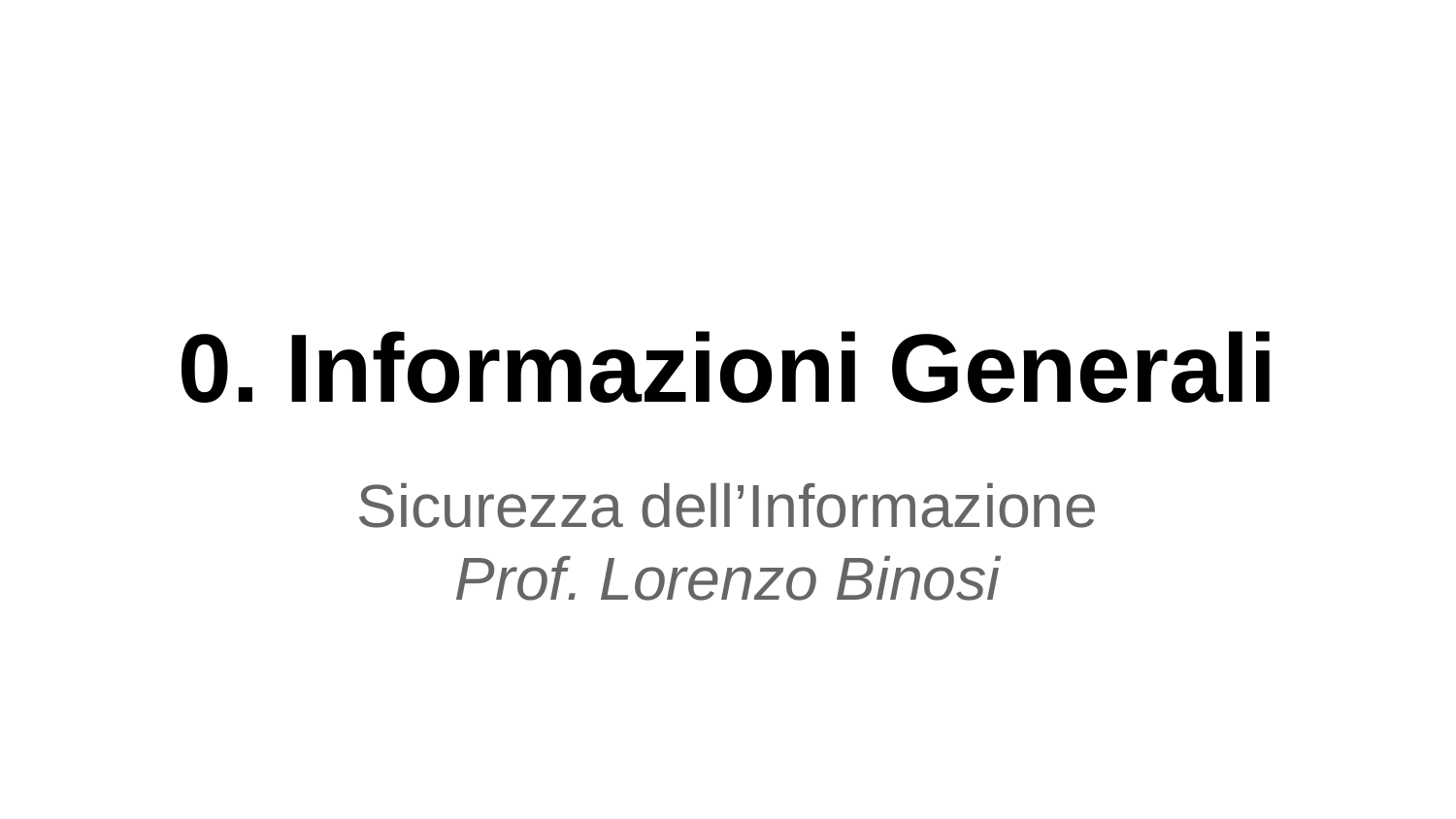

# 0. Informazioni Generali
Sicurezza dell’Informazione
Prof. Lorenzo Binosi